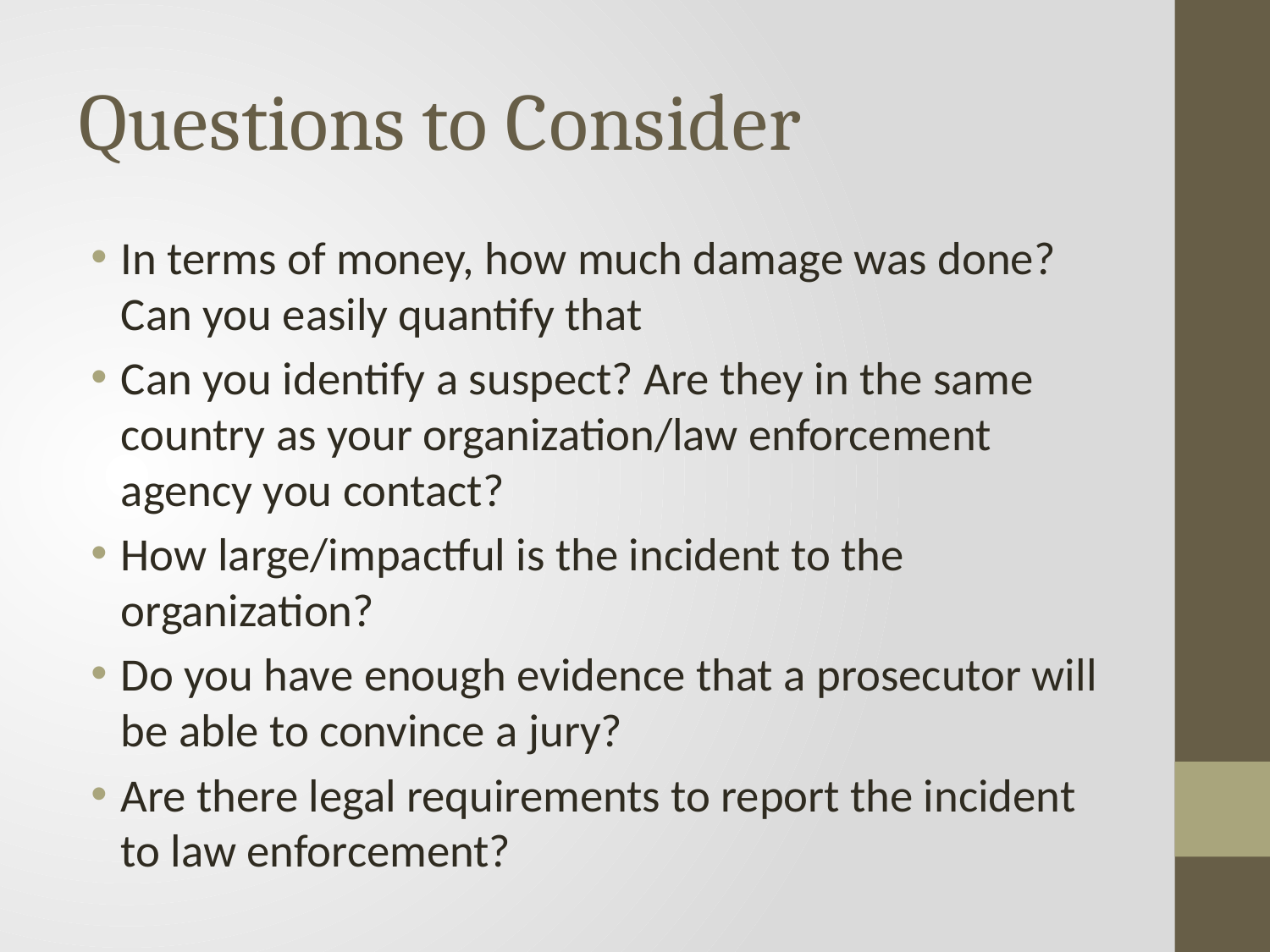

# Questions to Consider
In terms of money, how much damage was done? Can you easily quantify that
Can you identify a suspect? Are they in the same country as your organization/law enforcement agency you contact?
How large/impactful is the incident to the organization?
Do you have enough evidence that a prosecutor will be able to convince a jury?
Are there legal requirements to report the incident to law enforcement?